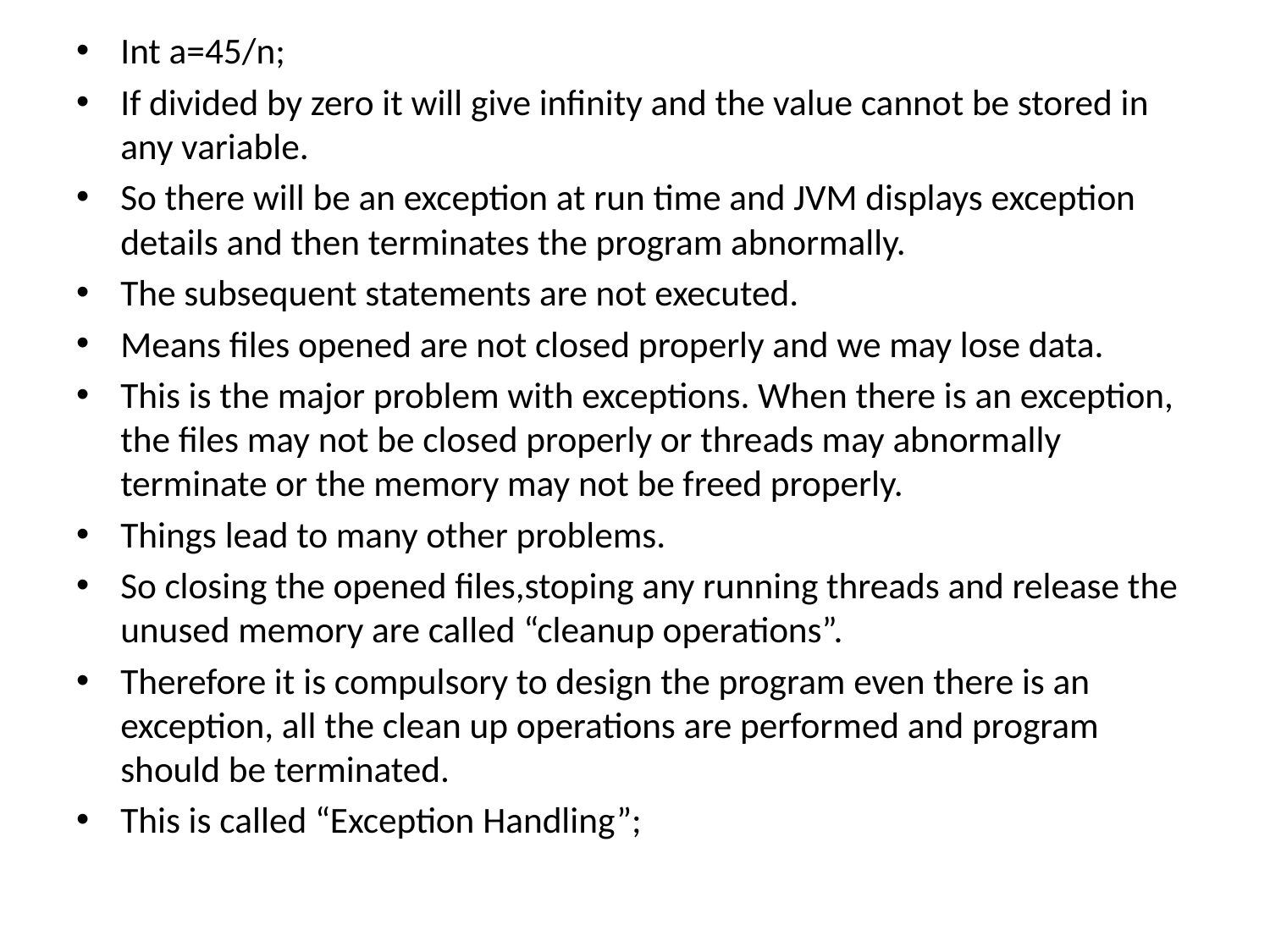

Int a=45/n;
If divided by zero it will give infinity and the value cannot be stored in any variable.
So there will be an exception at run time and JVM displays exception details and then terminates the program abnormally.
The subsequent statements are not executed.
Means files opened are not closed properly and we may lose data.
This is the major problem with exceptions. When there is an exception, the files may not be closed properly or threads may abnormally terminate or the memory may not be freed properly.
Things lead to many other problems.
So closing the opened files,stoping any running threads and release the unused memory are called “cleanup operations”.
Therefore it is compulsory to design the program even there is an exception, all the clean up operations are performed and program should be terminated.
This is called “Exception Handling”;
#